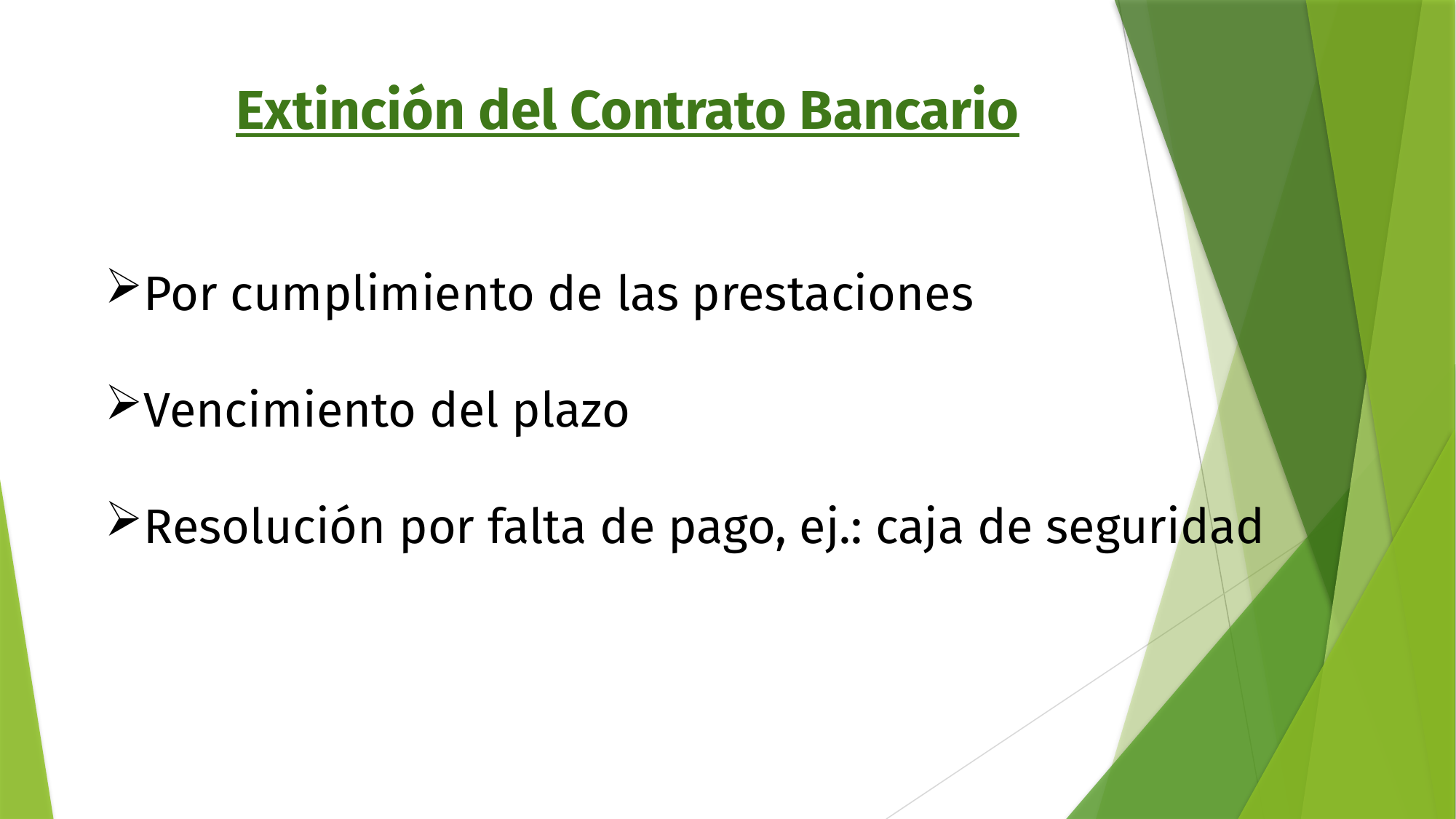

Extinción del Contrato Bancario

Por cumplimiento de las prestaciones

Vencimiento del plazo

Resolución por falta de pago, ej.: caja de seguridad